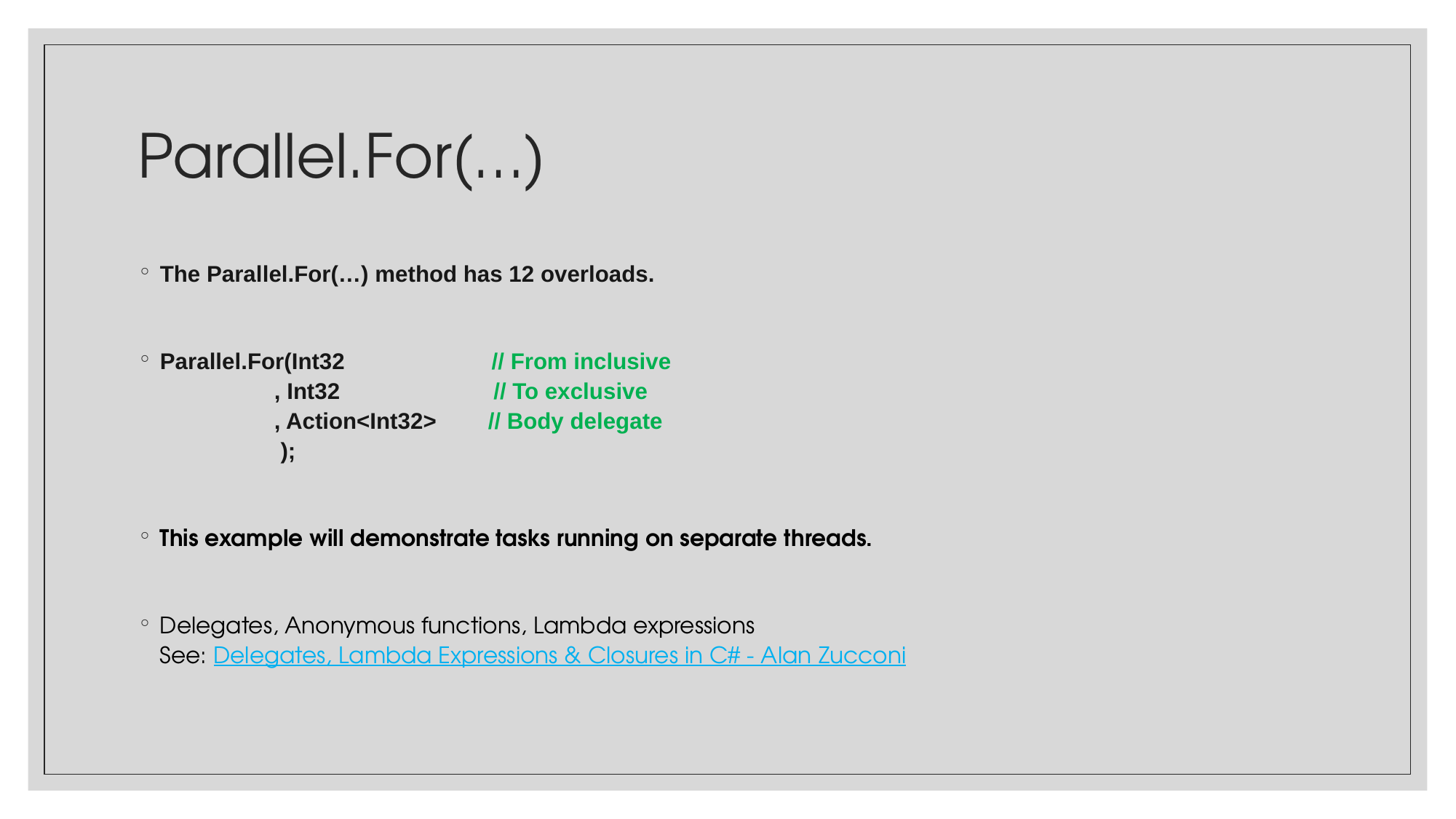

# Parallel.For(…)
The Parallel.For(…) method has 12 overloads.

Parallel.For(Int32                       // From inclusive
                  , Int32                        // To exclusive
                  , Action<Int32>        // Body delegate
                   );

This example will demonstrate tasks running on separate threads.

Delegates, Anonymous functions, Lambda expressions
See: Delegates, Lambda Expressions & Closures in C# - Alan Zucconi